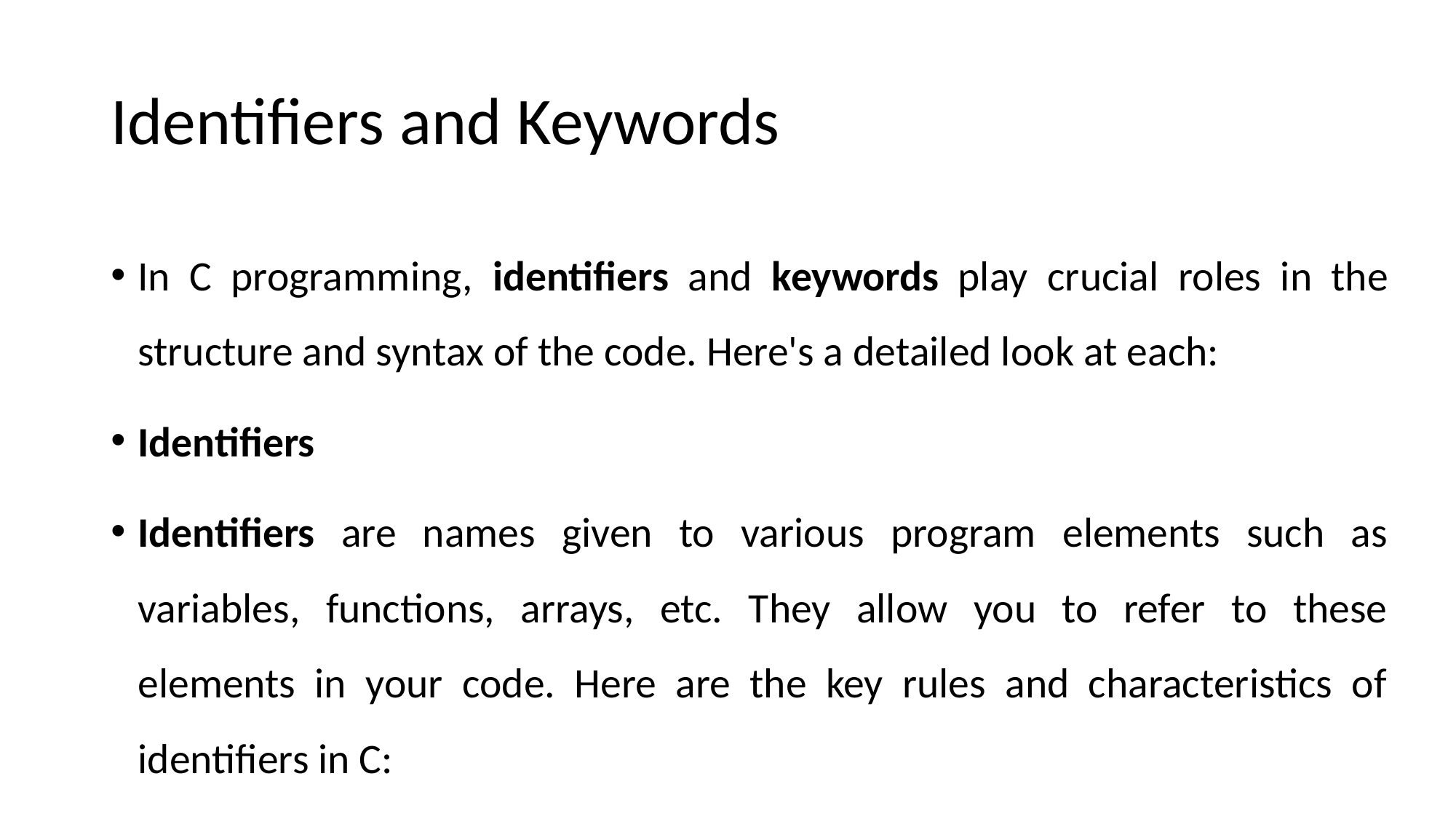

# Identifiers and Keywords
In C programming, identifiers and keywords play crucial roles in the structure and syntax of the code. Here's a detailed look at each:
Identifiers
Identifiers are names given to various program elements such as variables, functions, arrays, etc. They allow you to refer to these elements in your code. Here are the key rules and characteristics of identifiers in C: